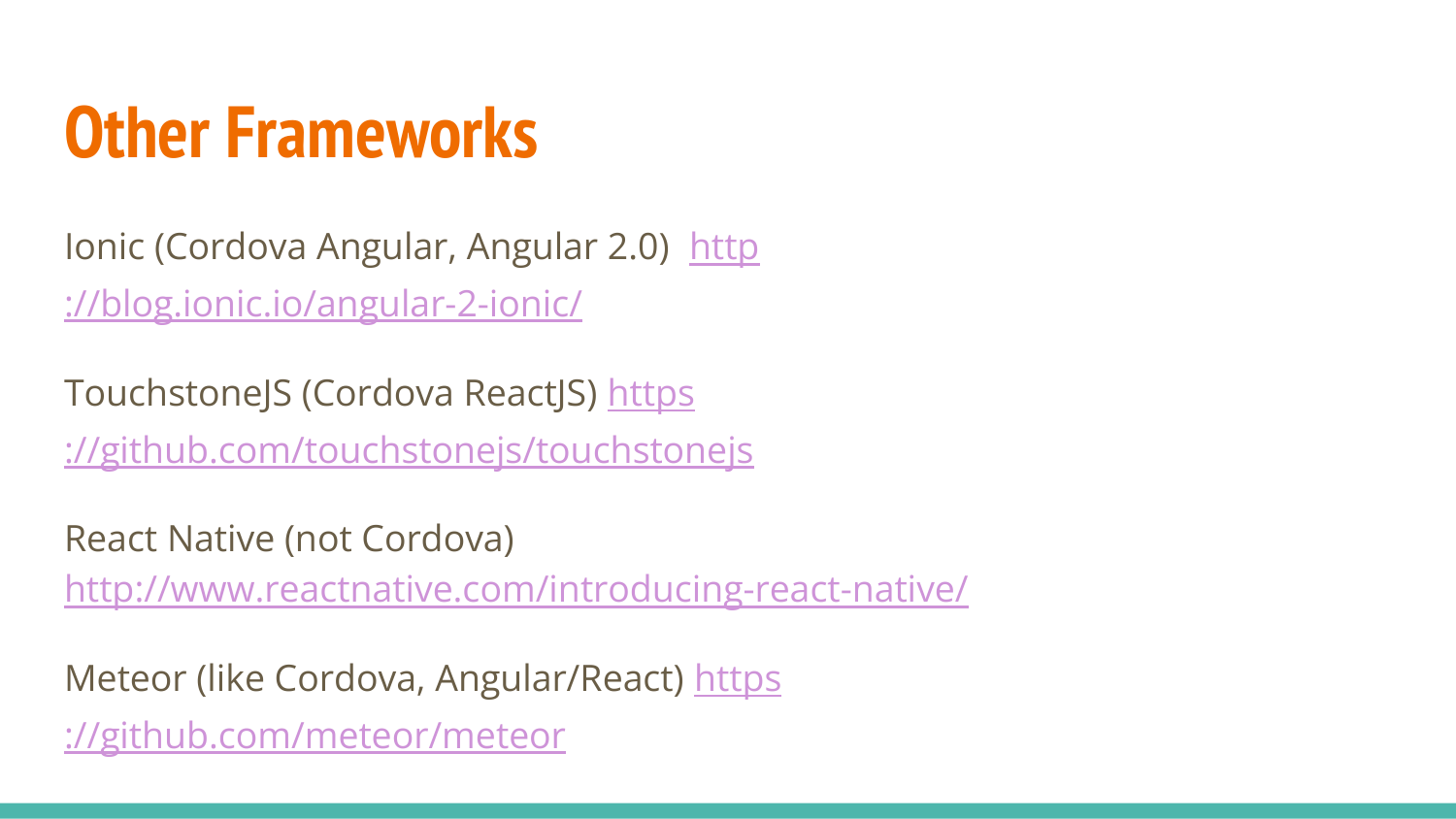

# Other Frameworks
Ionic (Cordova Angular, Angular 2.0)  http://blog.ionic.io/angular-2-ionic/
TouchstoneJS (Cordova ReactJS) https://github.com/touchstonejs/touchstonejs
React Native (not Cordova) http://www.reactnative.com/introducing-react-native/
Meteor (like Cordova, Angular/React) https://github.com/meteor/meteor